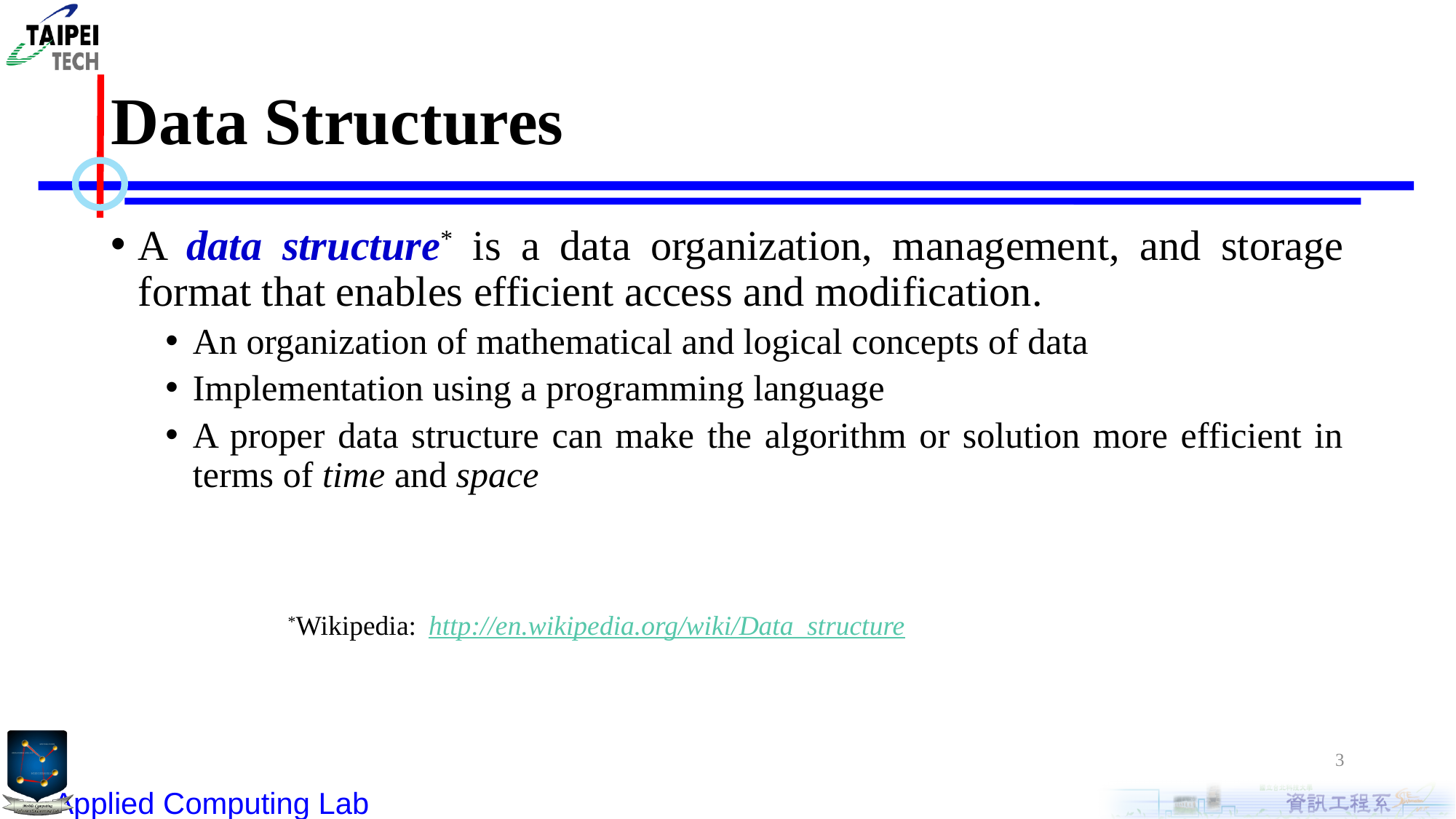

# Data Structures
A data structure* is a data organization, management, and storage format that enables efficient access and modification.
An organization of mathematical and logical concepts of data
Implementation using a programming language
A proper data structure can make the algorithm or solution more efficient in terms of time and space
*Wikipedia: http://en.wikipedia.org/wiki/Data_structure
3